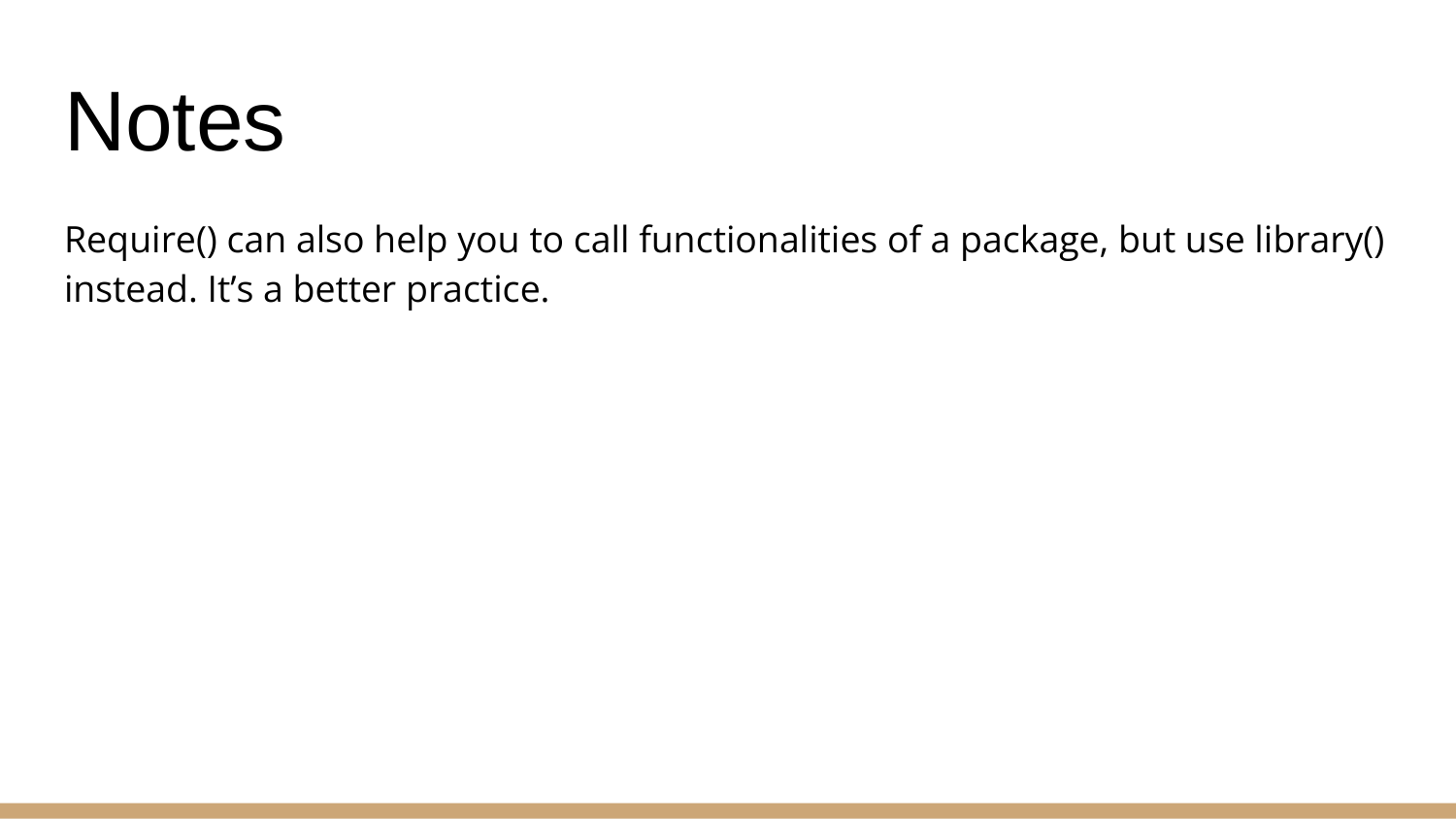

# Notes
Require() can also help you to call functionalities of a package, but use library() instead. It’s a better practice.